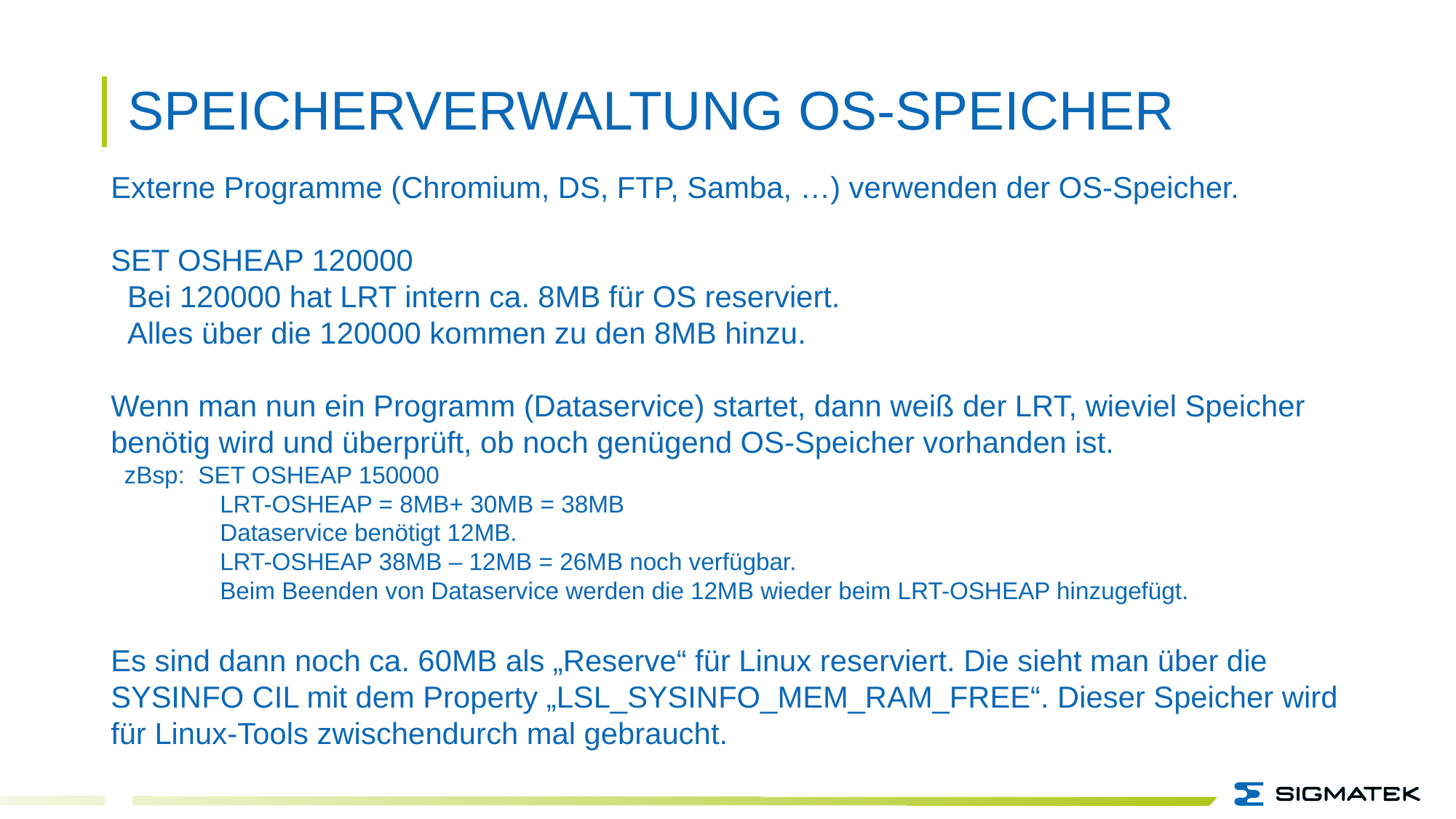

Speicherverwaltung OS-Speicher
Externe Programme (Chromium, DS, FTP, Samba, …) verwenden der OS-Speicher.

SET OSHEAP 120000
  Bei 120000 hat LRT intern ca. 8MB für OS reserviert.
  Alles über die 120000 kommen zu den 8MB hinzu.

Wenn man nun ein Programm (Dataservice) startet, dann weiß der LRT, wieviel Speicher benötig wird und überprüft, ob noch genügend OS-Speicher vorhanden ist.
  zBsp:  SET OSHEAP 150000
	LRT-OSHEAP = 8MB+ 30MB = 38MB
	Dataservice benötigt 12MB.
	LRT-OSHEAP 38MB – 12MB = 26MB noch verfügbar.
	Beim Beenden von Dataservice werden die 12MB wieder beim LRT-OSHEAP hinzugefügt.

Es sind dann noch ca. 60MB als „Reserve“ für Linux reserviert. Die sieht man über die SYSINFO CIL mit dem Property „LSL_SYSINFO_MEM_RAM_FREE“. Dieser Speicher wird für Linux-Tools zwischendurch mal gebraucht.
10